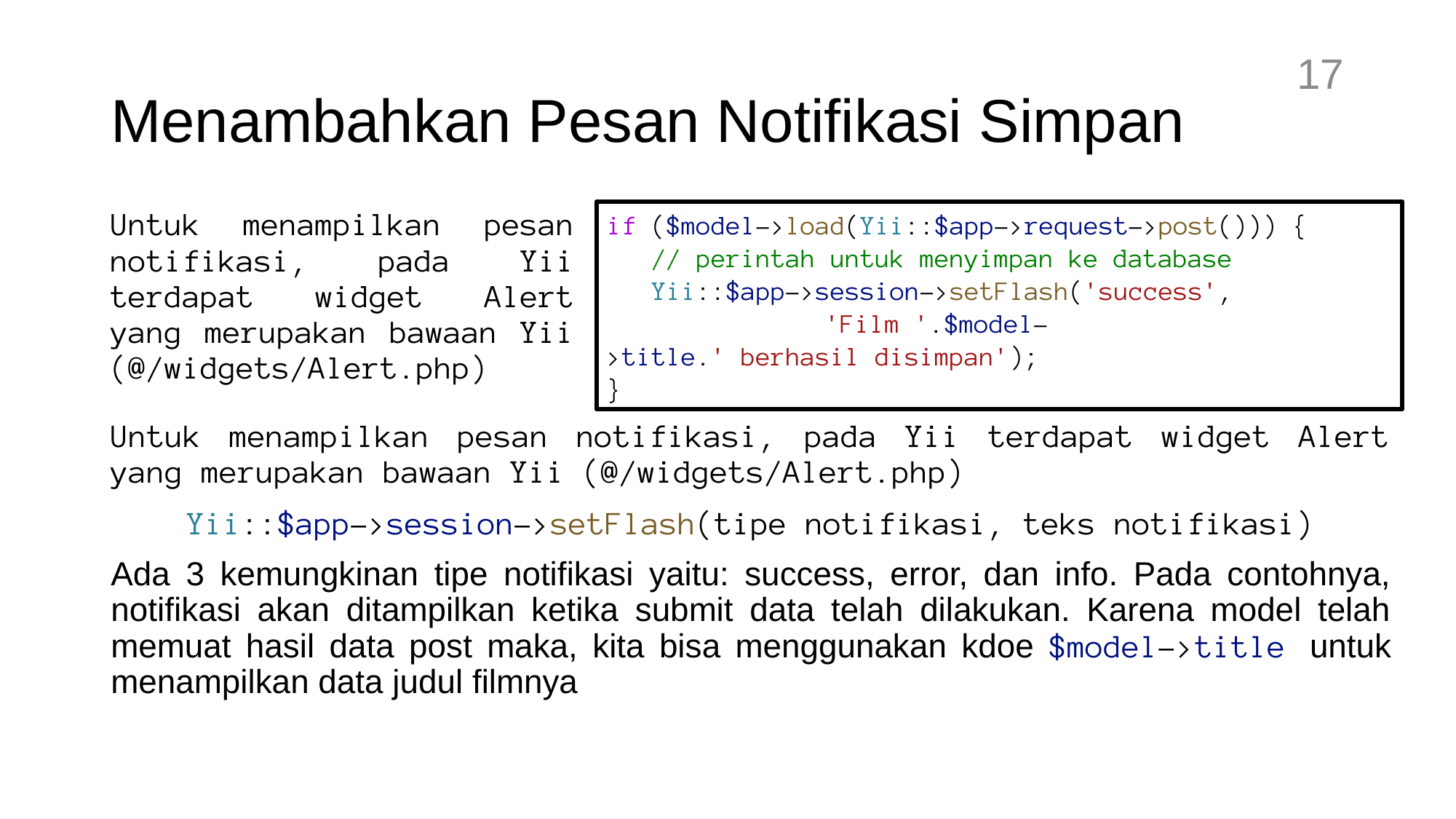

# Menambahkan Pesan Notifikasi Simpan
17
Untuk menampilkan pesan notifikasi, pada Yii terdapat widget Alert yang merupakan bawaan Yii (@/widgets/Alert.php)

if ($model->load(Yii::$app->request->post())) {
   // perintah untuk menyimpan ke database
   Yii::$app->session->setFlash('success',
		'Film '.$model->title.' berhasil disimpan');
}
Untuk menampilkan pesan notifikasi, pada Yii terdapat widget Alert yang merupakan bawaan Yii (@/widgets/Alert.php)
Yii::$app->session->setFlash(tipe notifikasi, teks notifikasi)
Ada 3 kemungkinan tipe notifikasi yaitu: success, error, dan info. Pada contohnya, notifikasi akan ditampilkan ketika submit data telah dilakukan. Karena model telah memuat hasil data post maka, kita bisa menggunakan kdoe $model->title untuk menampilkan data judul filmnya